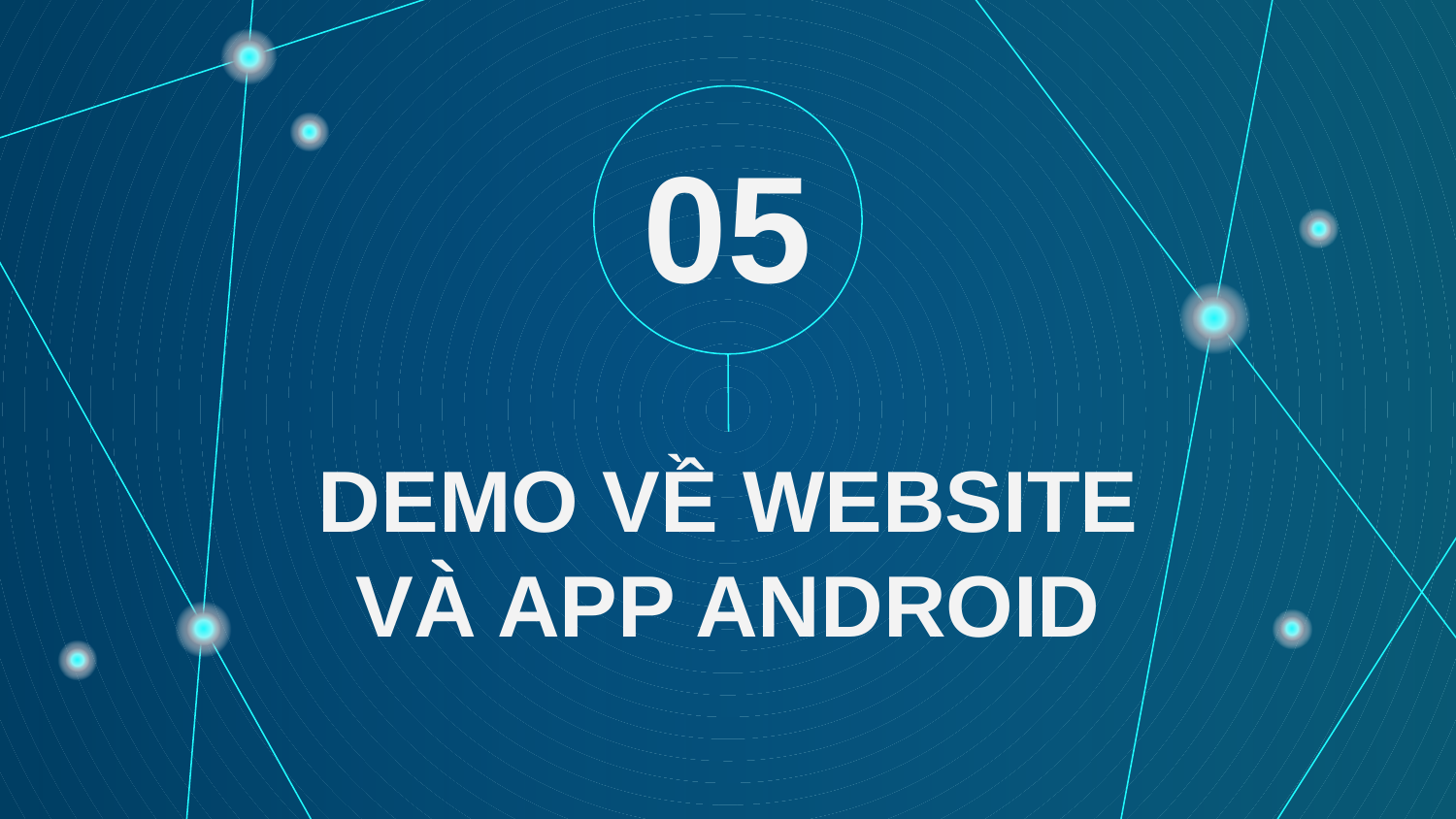

05
# DEMO VỀ WEBSITE VÀ APP ANDROID